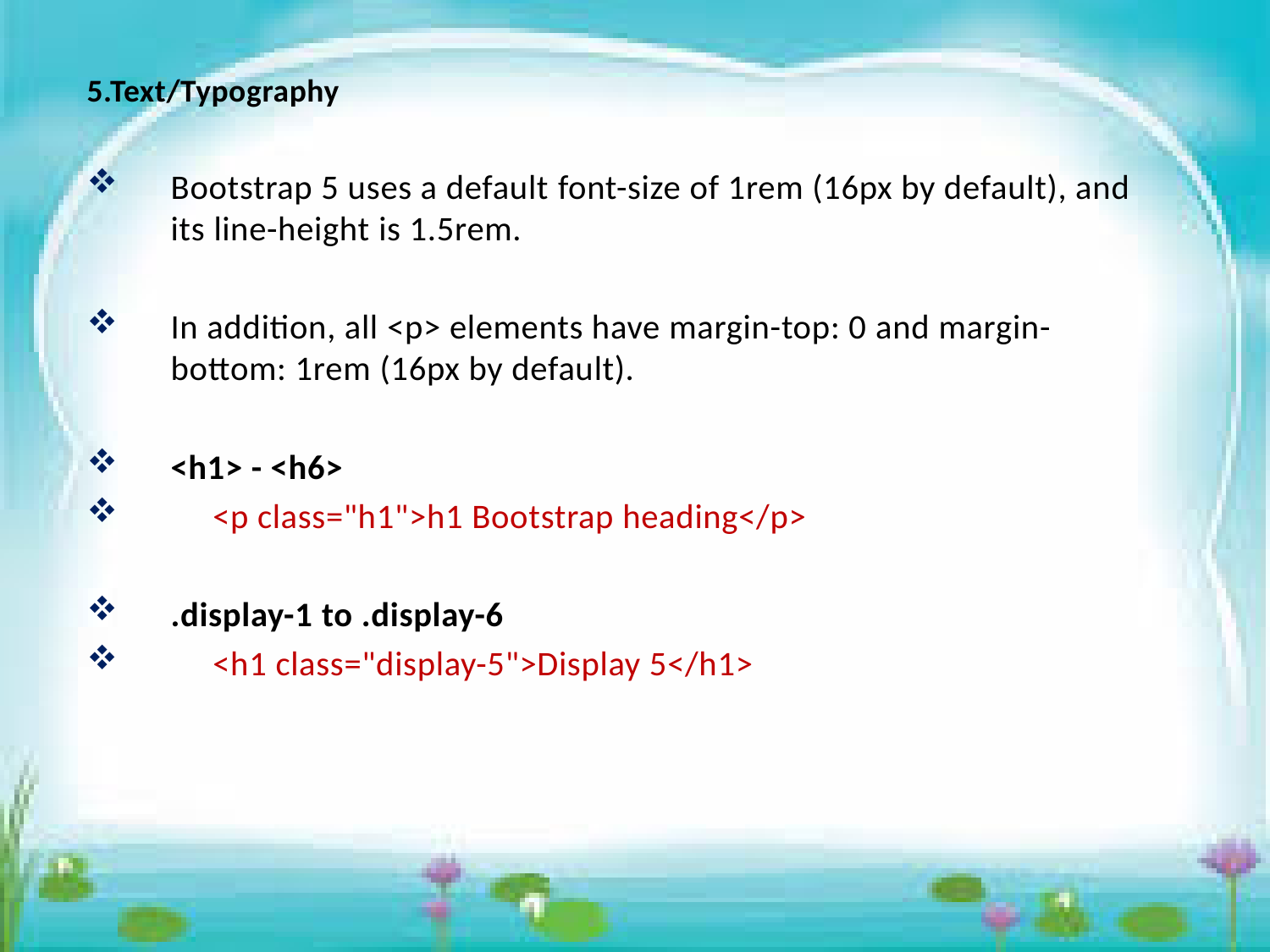

5.Text/Typography

Bootstrap 5 uses a default font-size of 1rem (16px by default), and its line-height is 1.5rem.

In addition, all <p> elements have margin-top: 0 and margin-bottom: 1rem (16px by default).

<h1> - <h6>
     <p class="h1">h1 Bootstrap heading</p>

.display-1 to .display-6
     <h1 class="display-5">Display 5</h1>